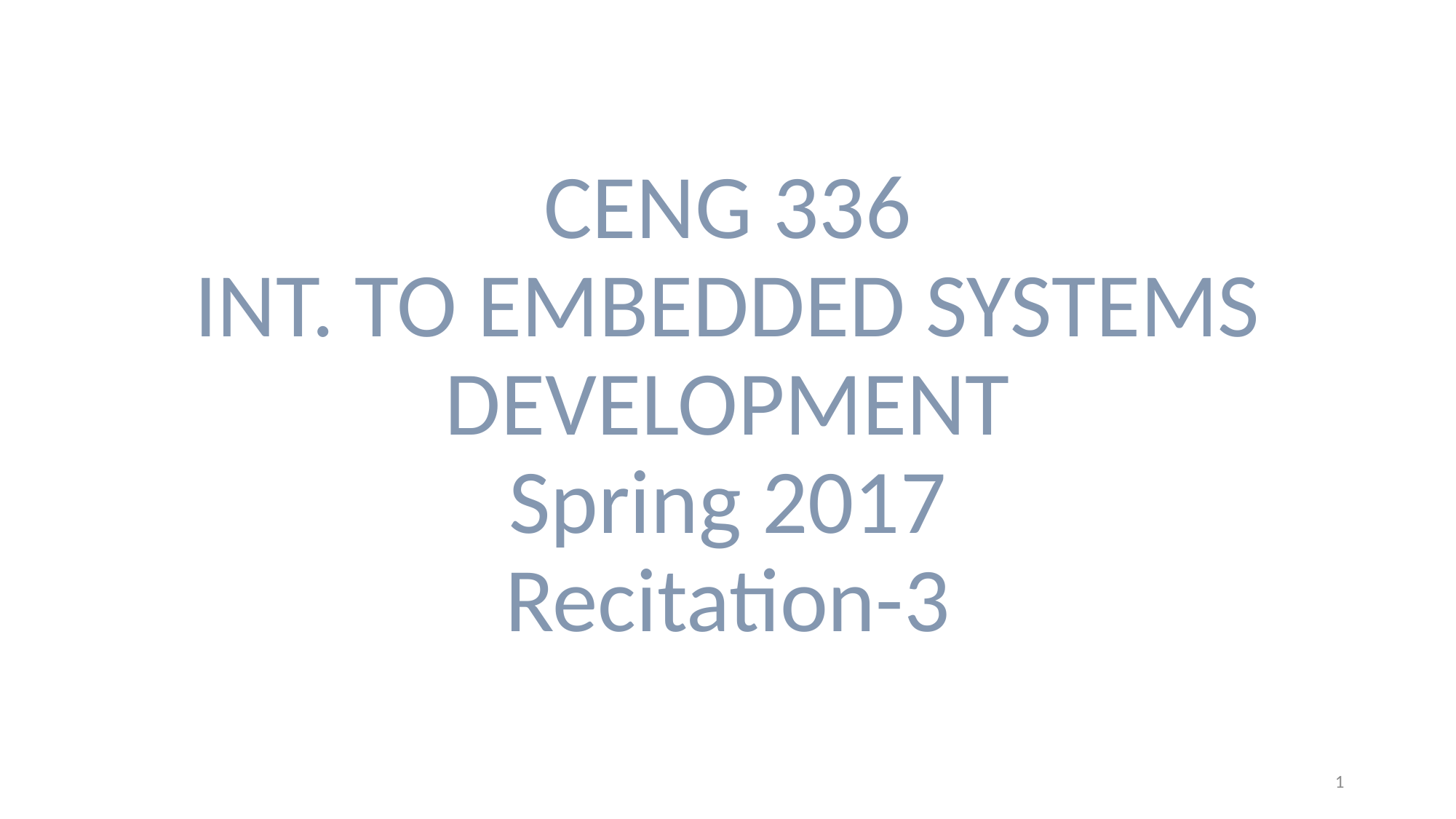

# CENG 336 INT. TO EMBEDDED SYSTEMS DEVELOPMENT Spring 2017 Recitation-3
1